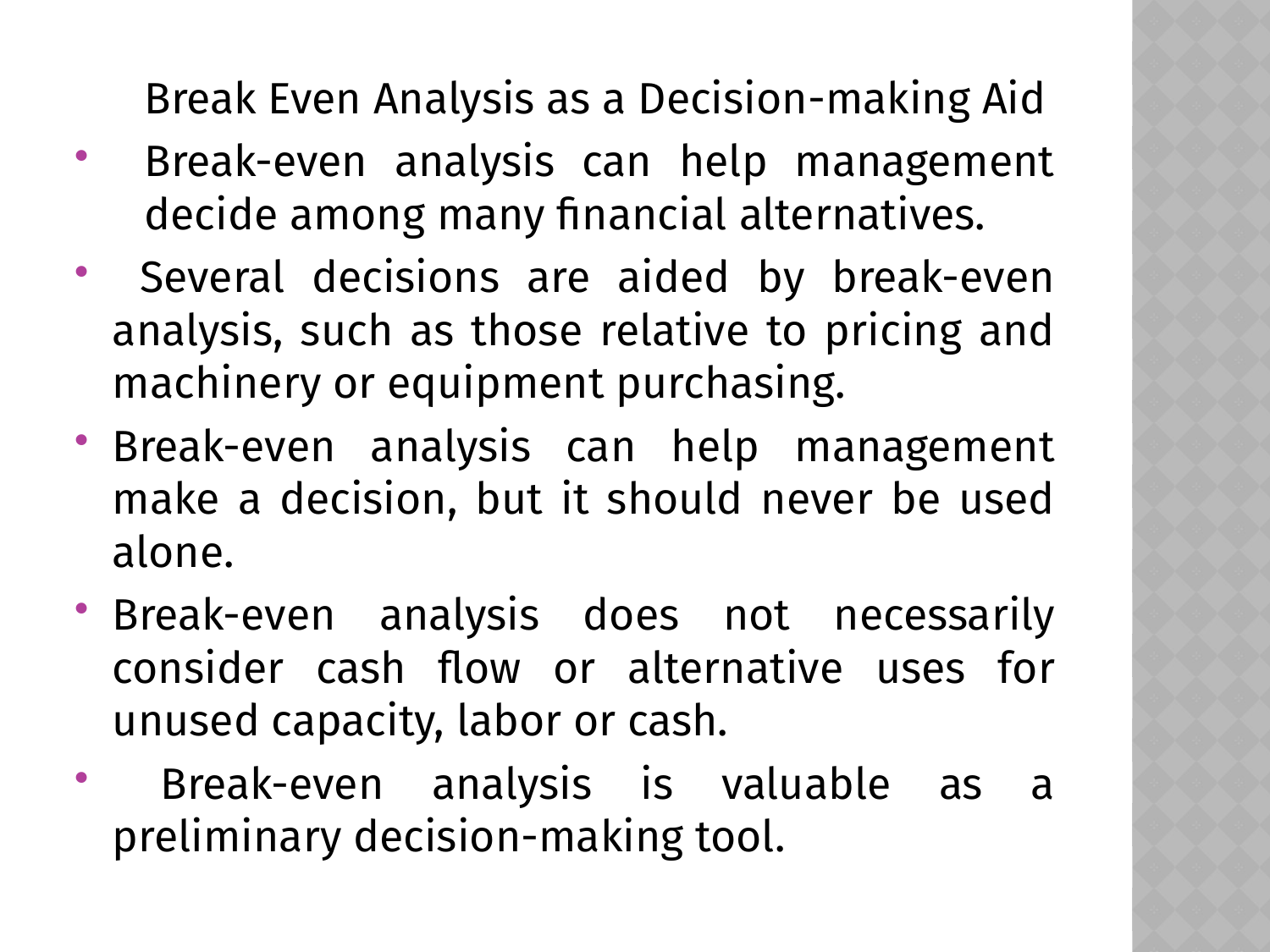

Break Even Analysis as a Decision-making Aid
Break-even analysis can help management decide among many financial alternatives.
 Several decisions are aided by break-even analysis, such as those relative to pricing and machinery or equipment purchasing.
Break-even analysis can help management make a decision, but it should never be used alone.
Break-even analysis does not necessarily consider cash flow or alternative uses for unused capacity, labor or cash.
 Break-even analysis is valuable as a preliminary decision-making tool.